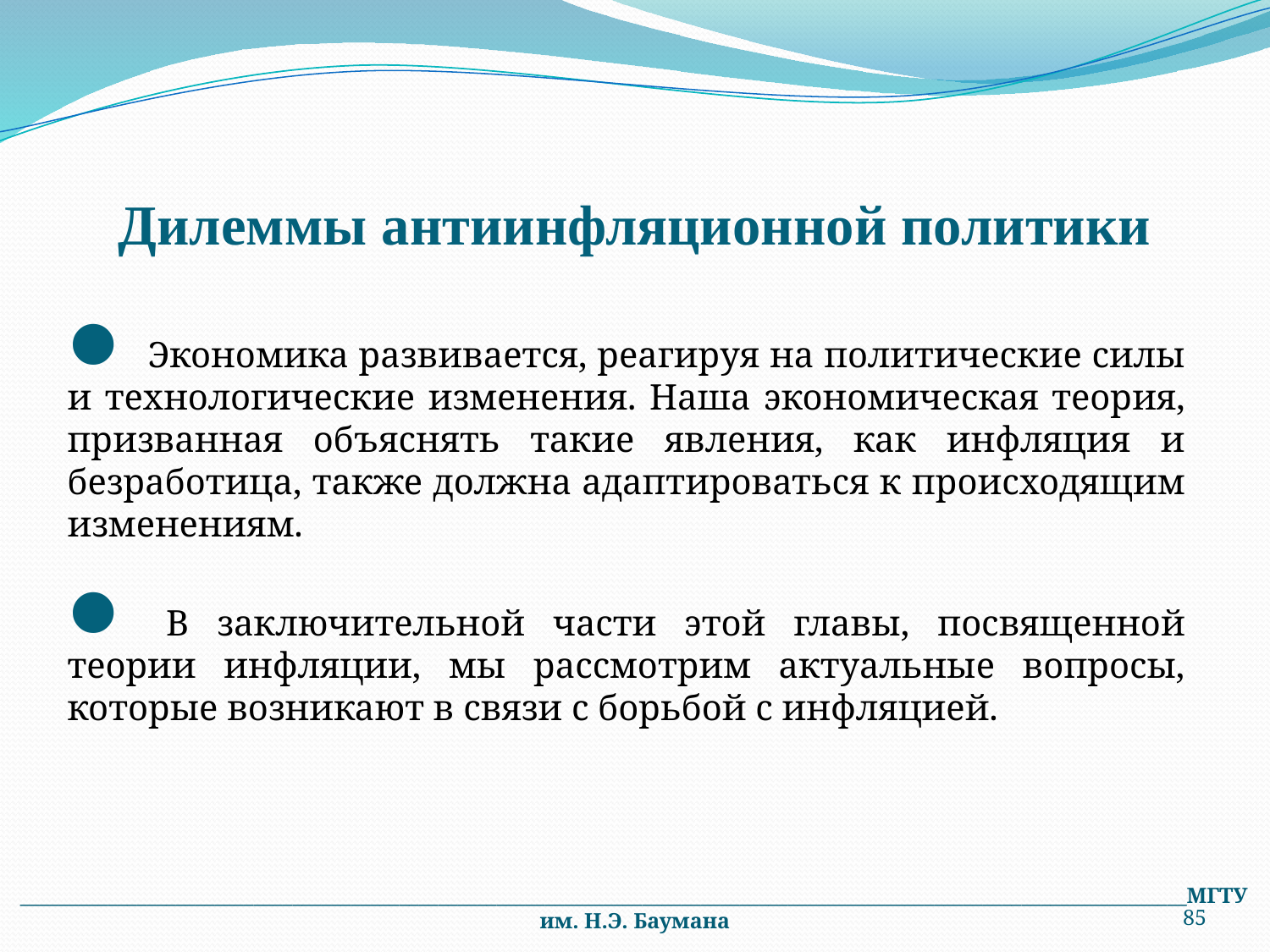

# Дилеммы антиинфляционной политики
 Экономика развивается, реагируя на политические силы и технологические изменения. Наша экономическая теория, призванная объяснять такие явления, как инфляция и безработица, также должна адаптироваться к происходящим изменениям.

 В заключительной части этой главы, посвященной теории инфляции, мы рассмотрим актуальные вопросы, которые возникают в связи с борьбой с инфляцией.

________________________________________________________________________________________________________________________МГТУ им. Н.Э. Баумана
85